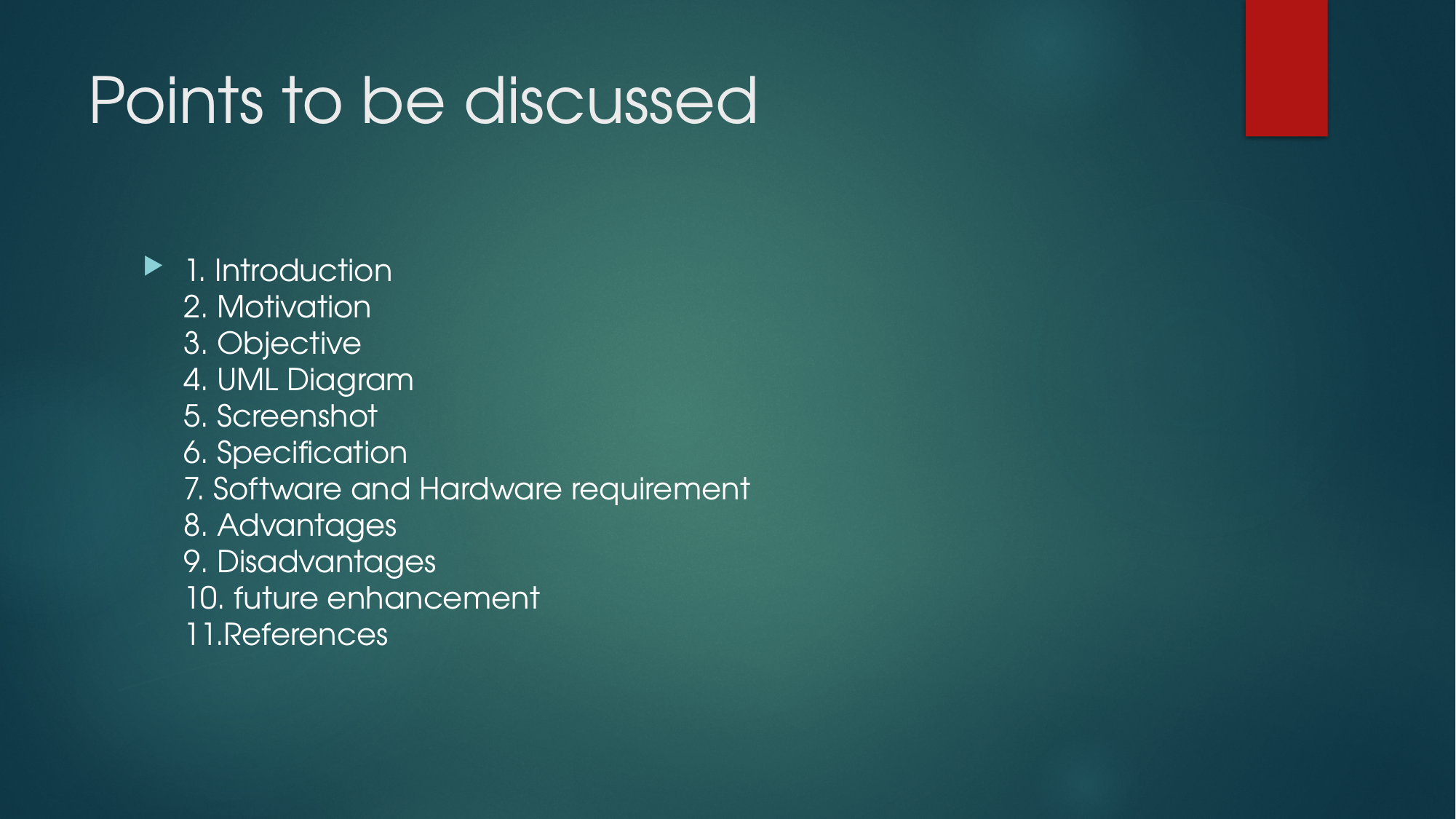

# Points to be discussed
1. Introduction
2. Motivation
3. Objective
4. UML Diagram
5. Screenshot
6. Specification
7. Software and Hardware requirement
8. Advantages
9. Disadvantages
10. future enhancement
11.References